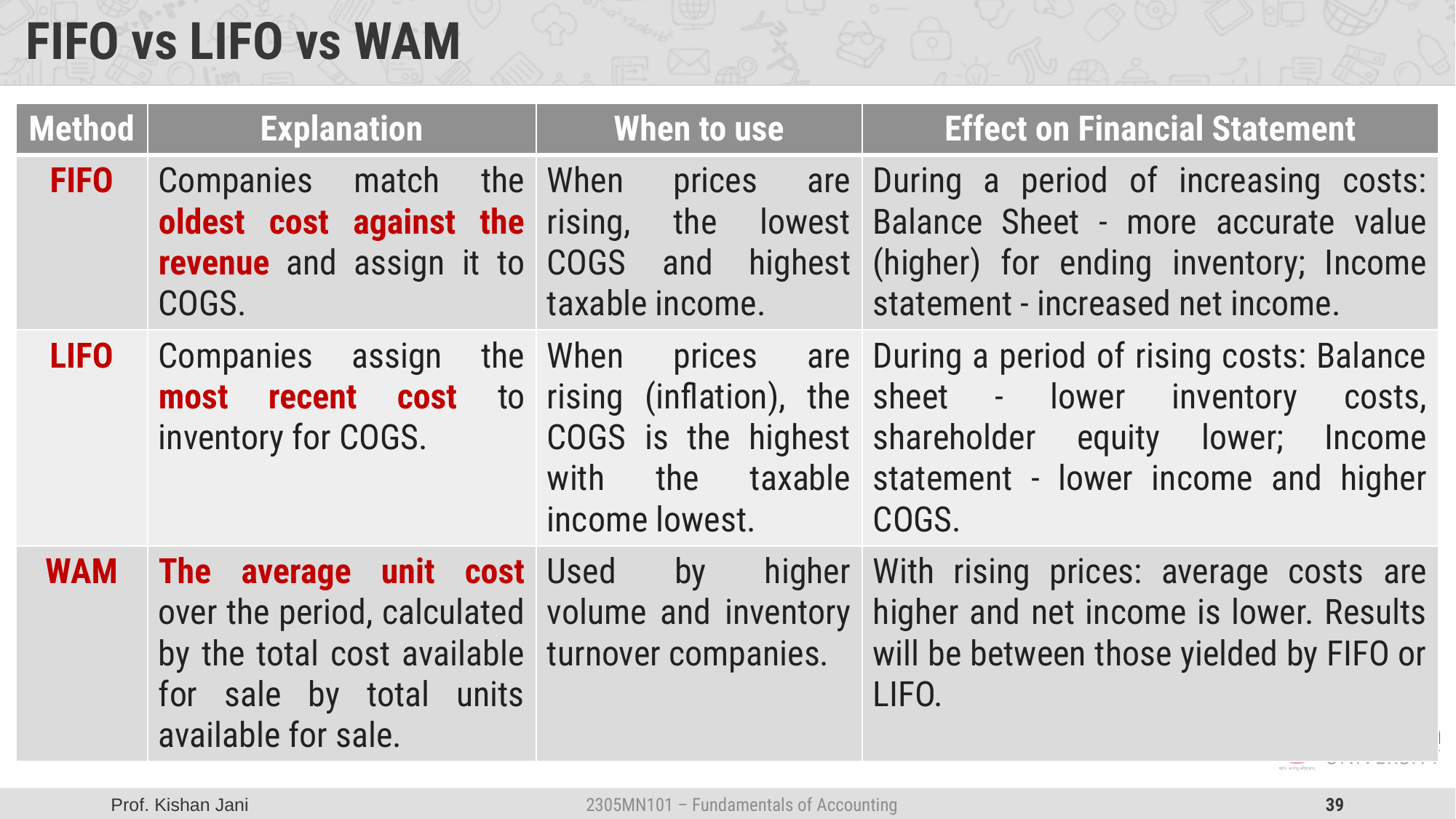

# FIFO vs LIFO vs WAM
| Method | Explanation | When to use | Effect on Financial Statement |
| --- | --- | --- | --- |
| FIFO | Companies match the oldest cost against the revenue and assign it to COGS. | When prices are rising, the lowest COGS and highest taxable income. | During a period of increasing costs: Balance Sheet - more accurate value (higher) for ending inventory; Income statement - increased net income. |
| LIFO | Companies assign the most recent cost to inventory for COGS. | When prices are rising (inflation), the COGS is the highest with the taxable income lowest. | During a period of rising costs: Balance sheet - lower inventory costs, shareholder equity lower; Income statement - lower income and higher COGS. |
| WAM | The average unit cost over the period, calculated by the total cost available for sale by total units available for sale. | Used by higher volume and inventory turnover companies. | With rising prices: average costs are higher and net income is lower. Results will be between those yielded by FIFO or LIFO. |